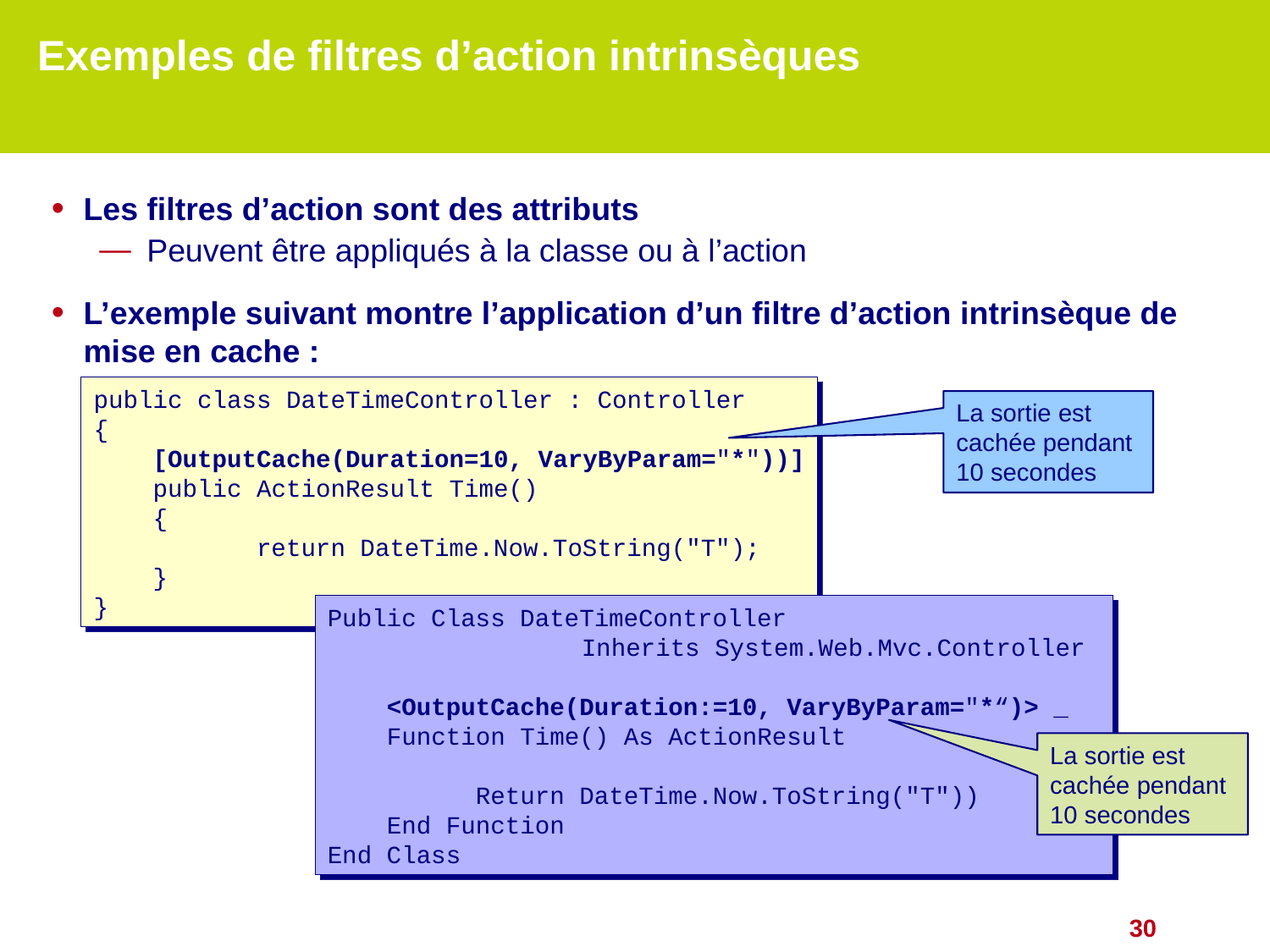

# Exemples de filtres d’action intrinsèques
Les filtres d’action sont des attributs
Peuvent être appliqués à la classe ou à l’action
L’exemple suivant montre l’application d’un filtre d’action intrinsèque de mise en cache :
public class DateTimeController : Controller
{
    [OutputCache(Duration=10, VaryByParam="*"))]
    public ActionResult Time()
    {
           return DateTime.Now.ToString("T");
    }
}
La sortie est cachée pendant 10 secondes
Public Class DateTimeController
		Inherits System.Web.Mvc.Controller

    <OutputCache(Duration:=10, VaryByParam="*“)> _
    Function Time() As ActionResult

          Return DateTime.Now.ToString("T"))
    End Function
End Class
La sortie est cachée pendant 10 secondes